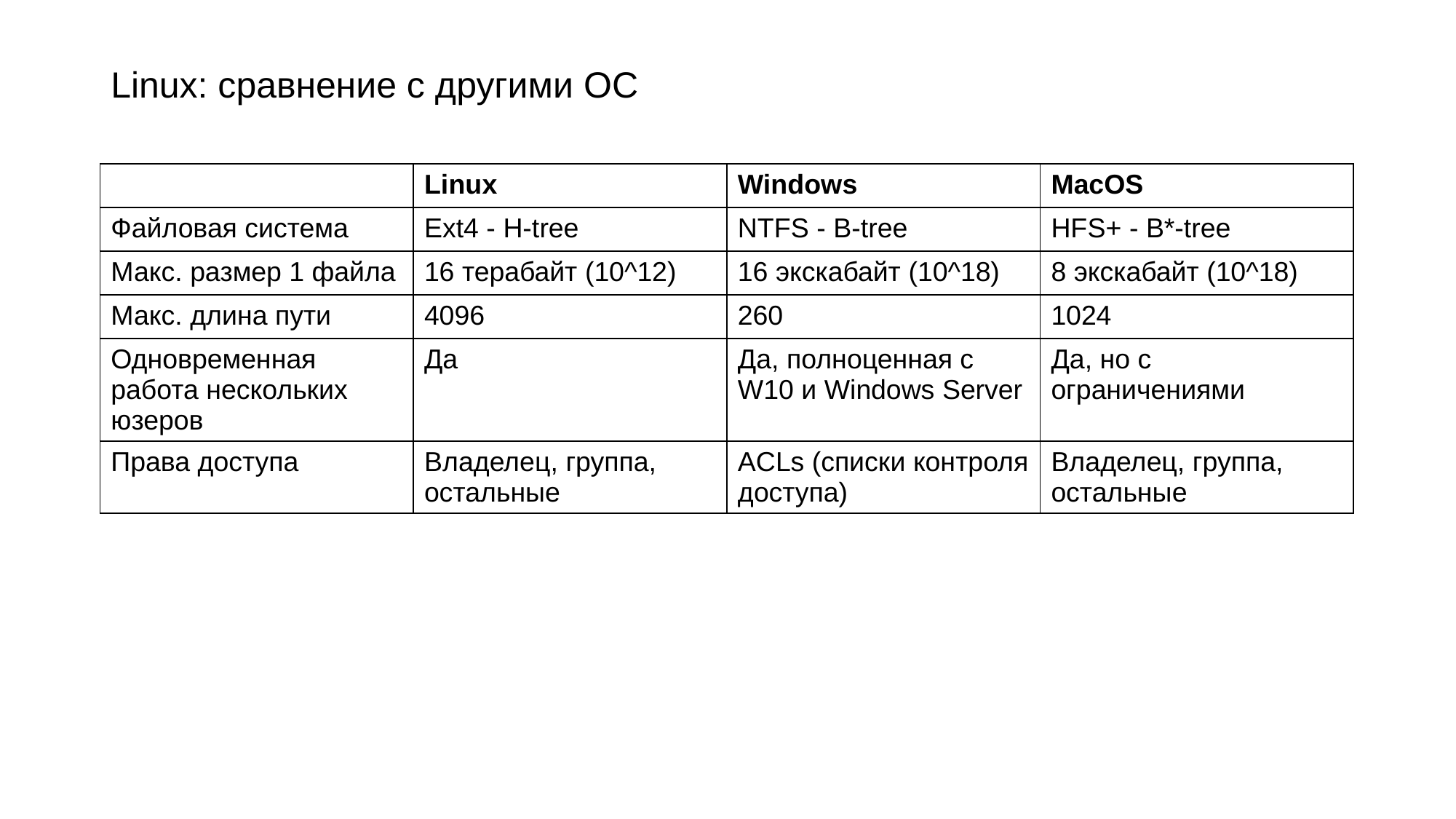

# Linux: сравнение с другими ОС
|  | Linux | Windows | MacOS |
| --- | --- | --- | --- |
| Файловая система | Ext4 - H-tree | NTFS - B-tree | HFS+ - B\*-tree |
| Макс. размер 1 файла | 16 терабайт (10^12) | 16 экскабайт (10^18) | 8 экскабайт (10^18) |
| Макс. длина пути | 4096 | 260 | 1024 |
| Одновременная работа нескольких юзеров | Да | Да, полноценная с W10 и Windows Server | Да, но с ограничениями |
| Права доступа | Владелец, группа, остальные | ACLs (списки контроля доступа) | Владелец, группа, остальные |